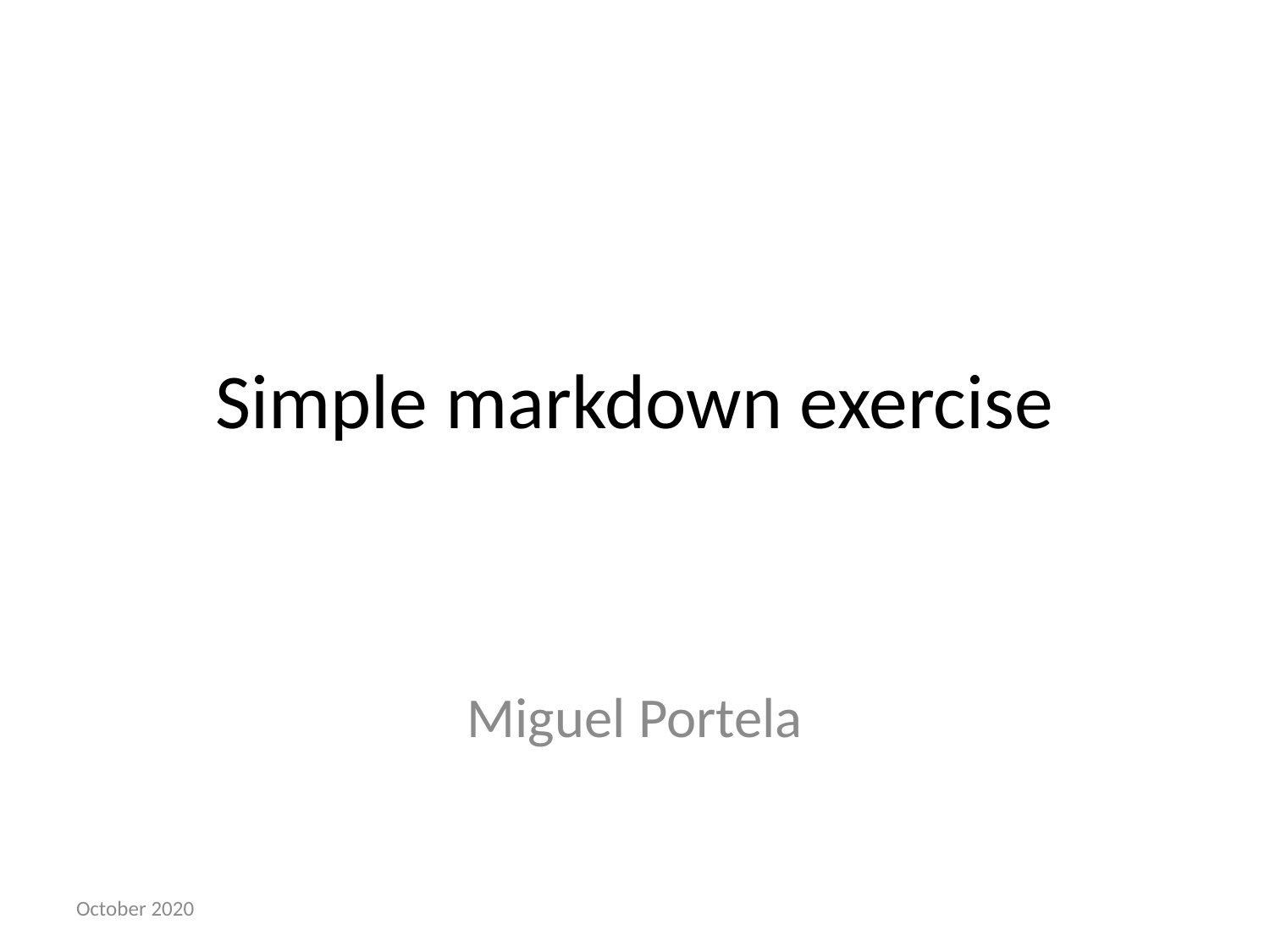

# Simple markdown exercise
Miguel Portela
October 2020